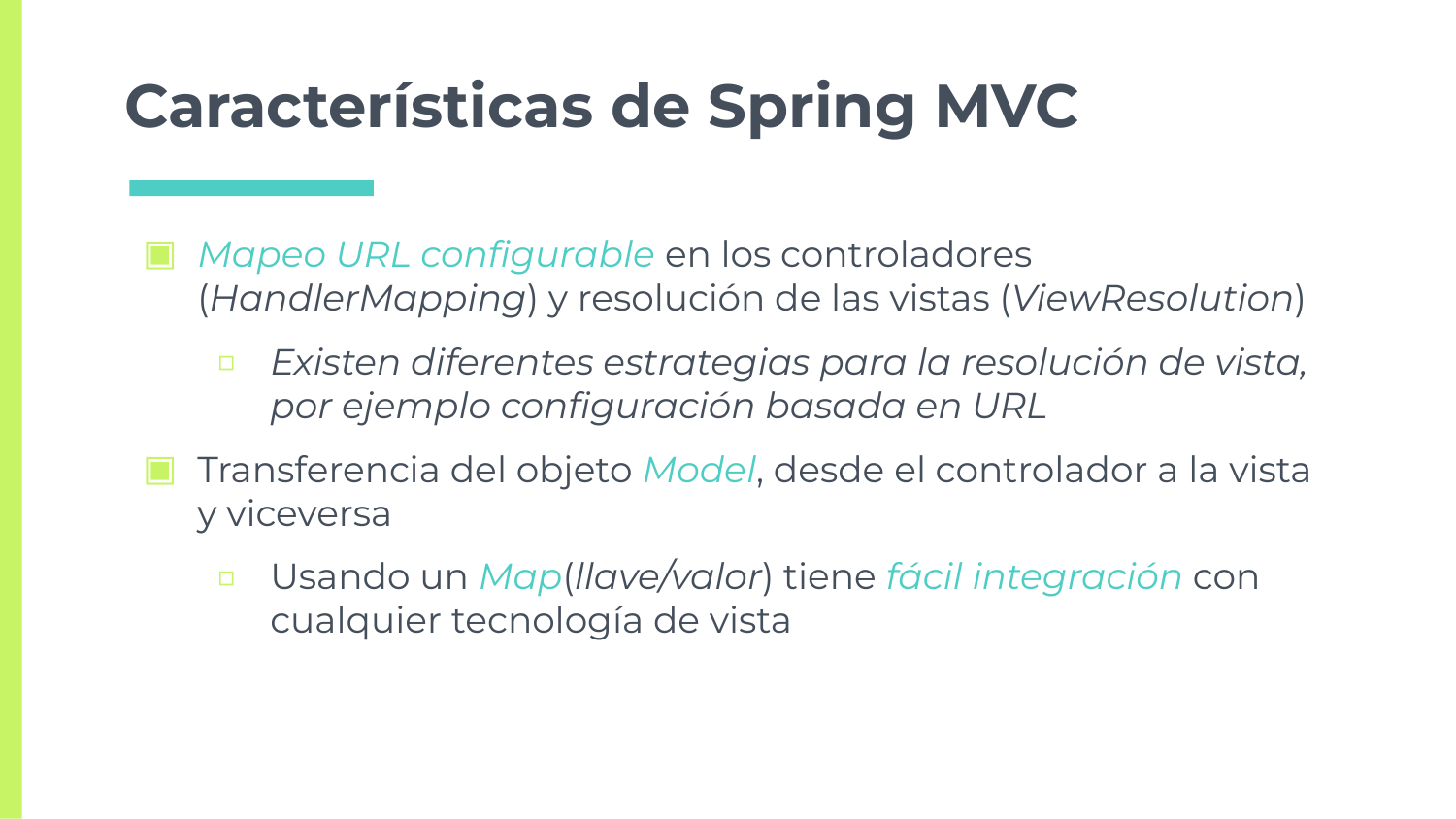

# Características de Spring MVC
Mapeo URL configurable en los controladores (HandlerMapping) y resolución de las vistas (ViewResolution)
Existen diferentes estrategias para la resolución de vista, por ejemplo configuración basada en URL
Transferencia del objeto Model, desde el controlador a la vista y viceversa
Usando un Map(llave/valor) tiene fácil integración con cualquier tecnología de vista